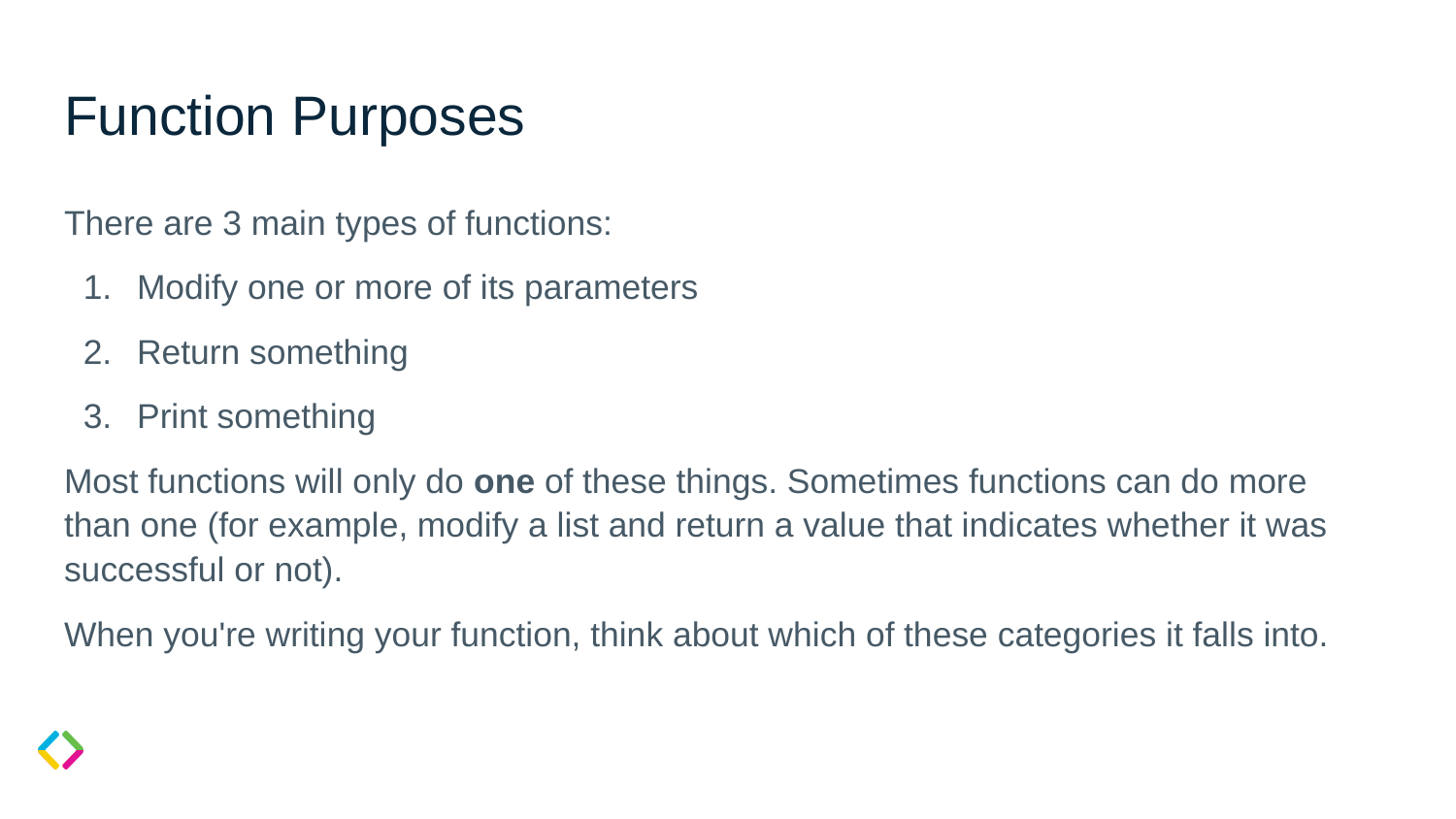

# Function Purposes
There are 3 main types of functions:
Modify one or more of its parameters
Return something
Print something
Most functions will only do one of these things. Sometimes functions can do more than one (for example, modify a list and return a value that indicates whether it was successful or not).
When you're writing your function, think about which of these categories it falls into.